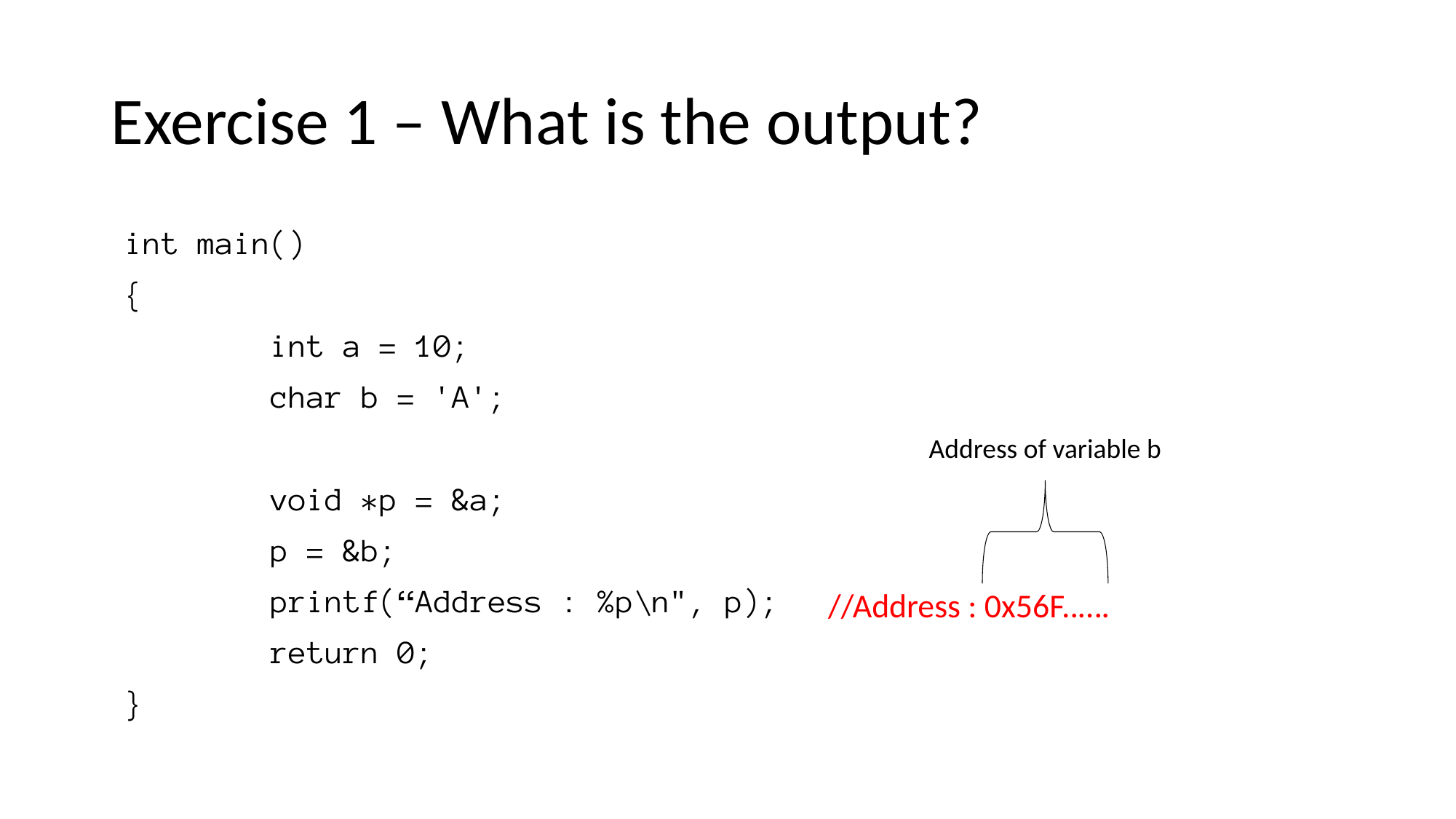

# Exercise 1 – What is the output?
int main()
{
        int a = 10;
        char b = 'A';

        void *p = &a;
        p = &b;
        printf(“Address : %p\n", p);
	  return 0;
}
Address of variable b

//Address : 0x56F..….